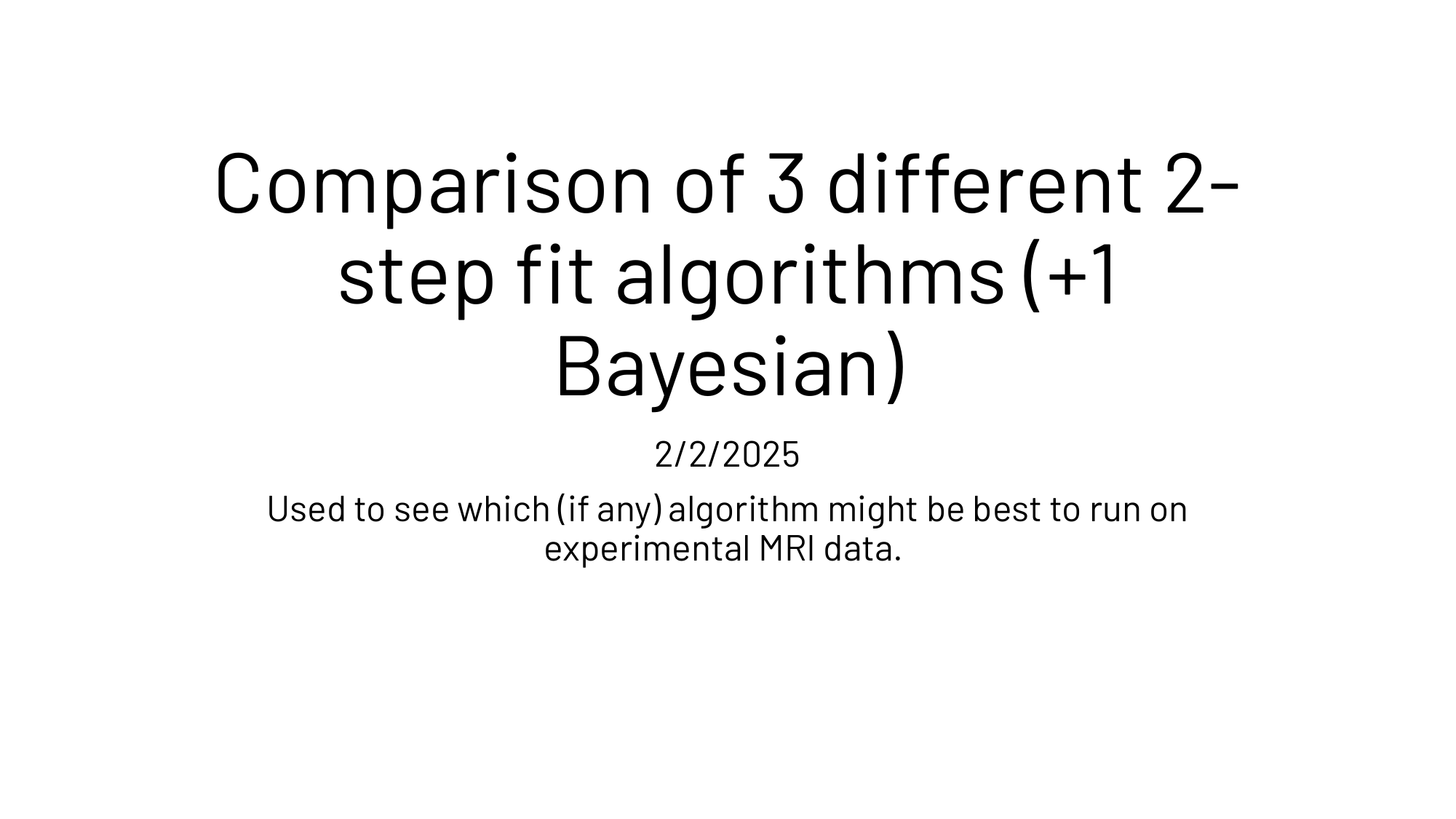

# Comparison of 3 different 2-step fit algorithms (+1 Bayesian)
2/2/2025
Used to see which (if any) algorithm might be best to run on experimental MRI data.